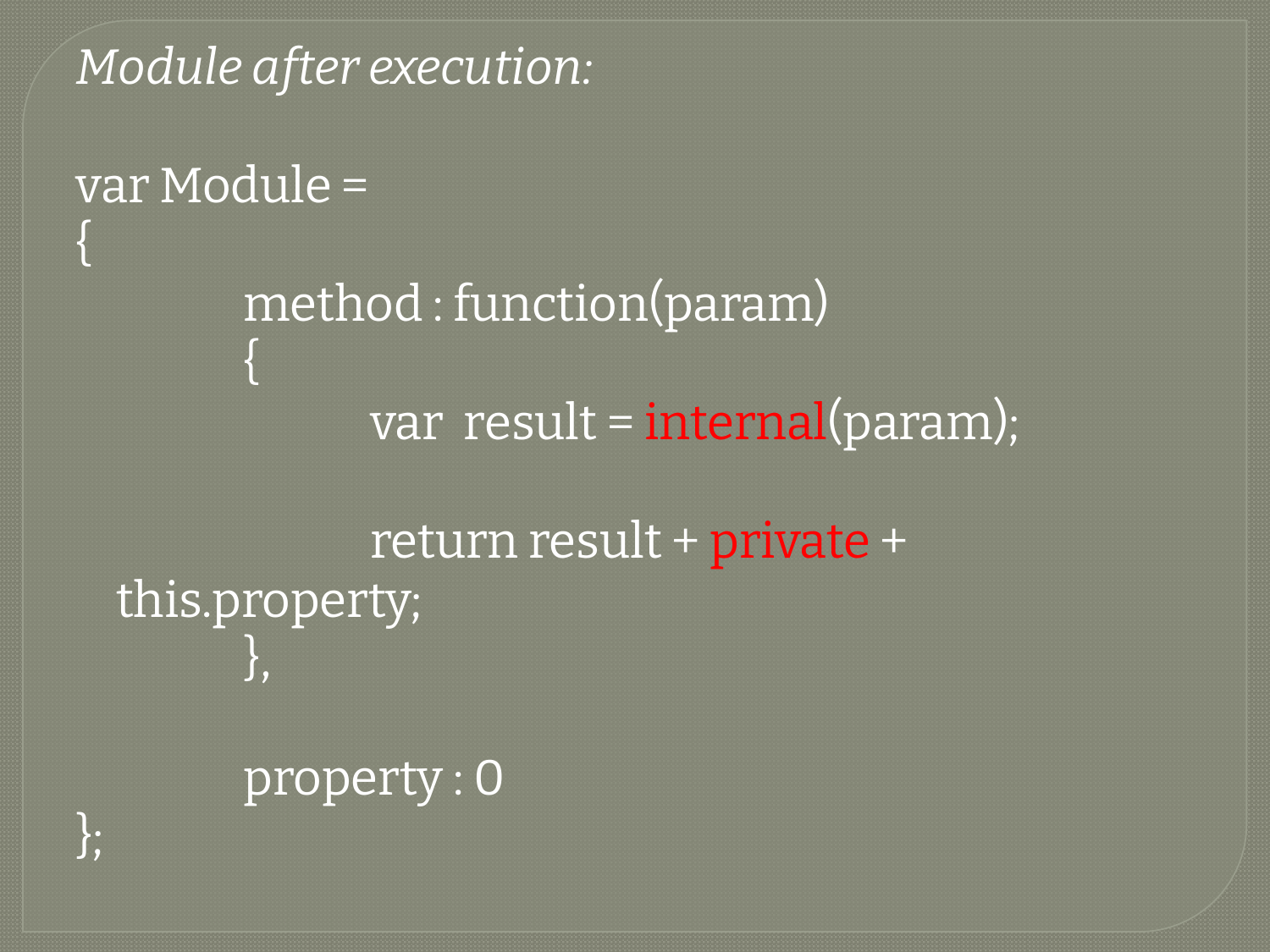

Module after execution:

var Module =
{
		method : function(param)
		{
			var  result = internal(param);

			return result + private + this.property;
		},

		property : 0
};